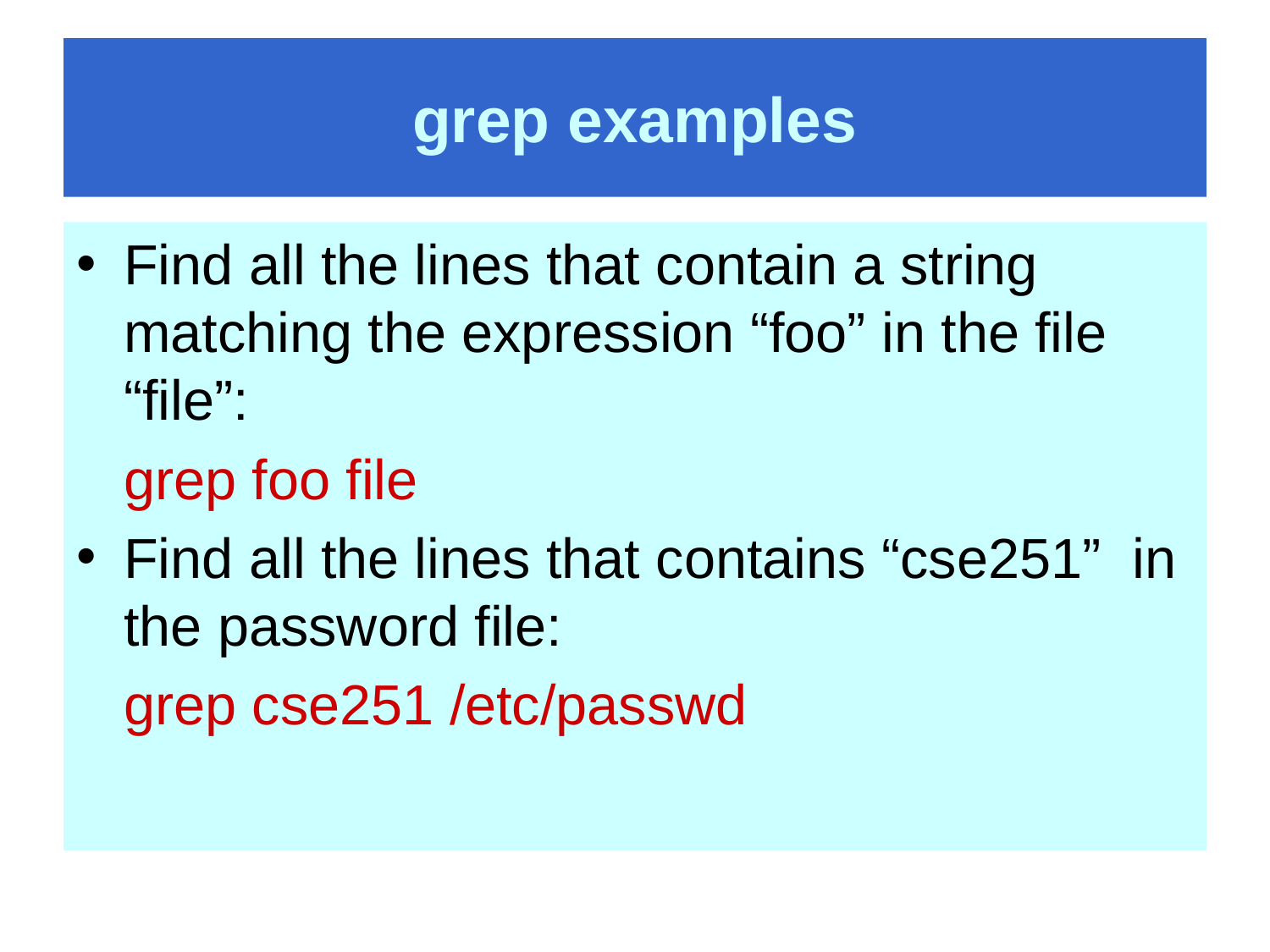

# grep examples
Find all the lines that contain a string matching the expression “foo” in the file “file”:
	grep foo file
Find all the lines that contains “cse251”  in the password file:
	grep cse251 /etc/passwd